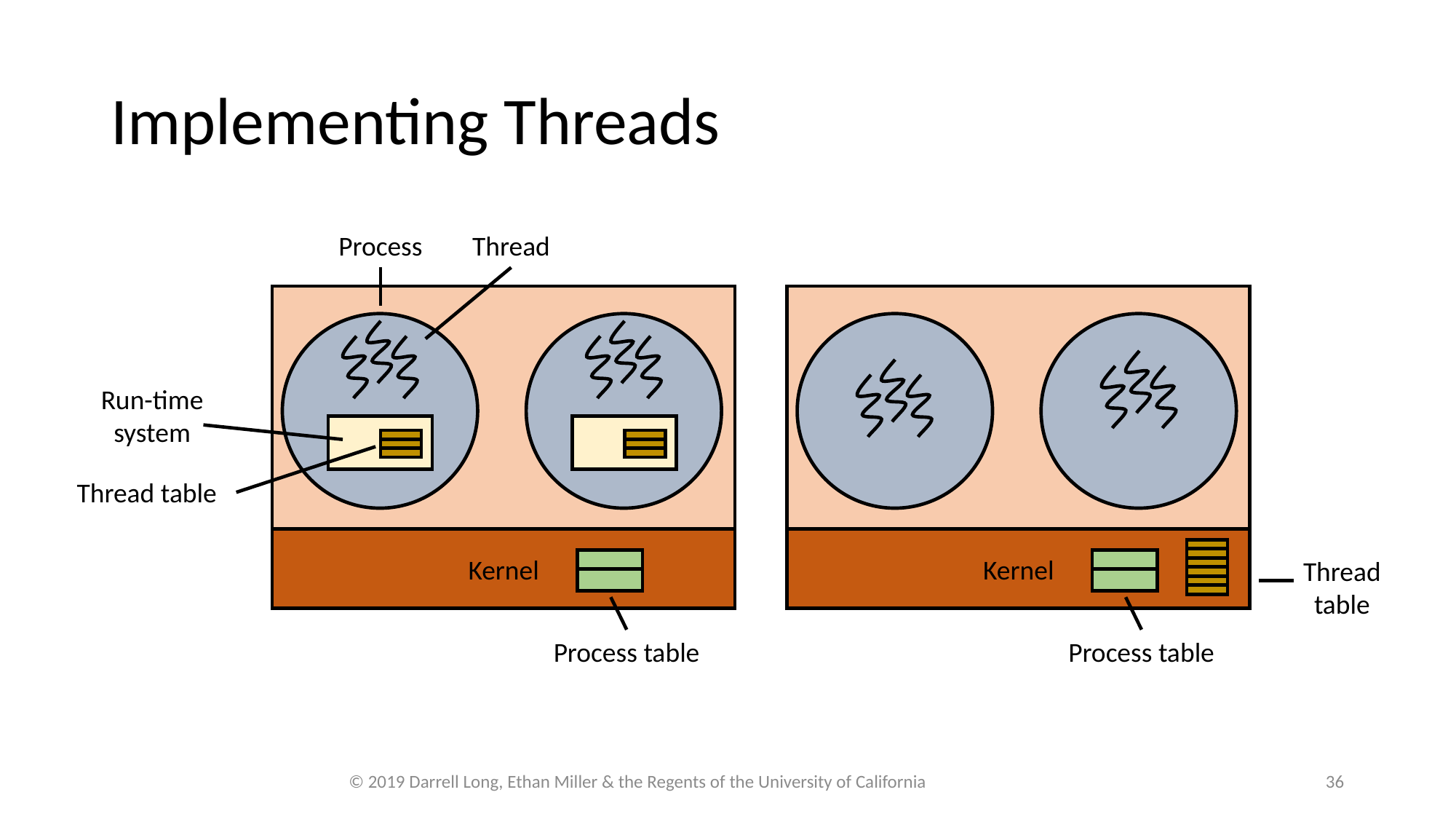

# Implementing Threads
Process
Thread

Kernel
Run-time system
Thread table

Process table

Kernel

Process table
Thread table
© 2019 Darrell Long, Ethan Miller & the Regents of the University of California
36